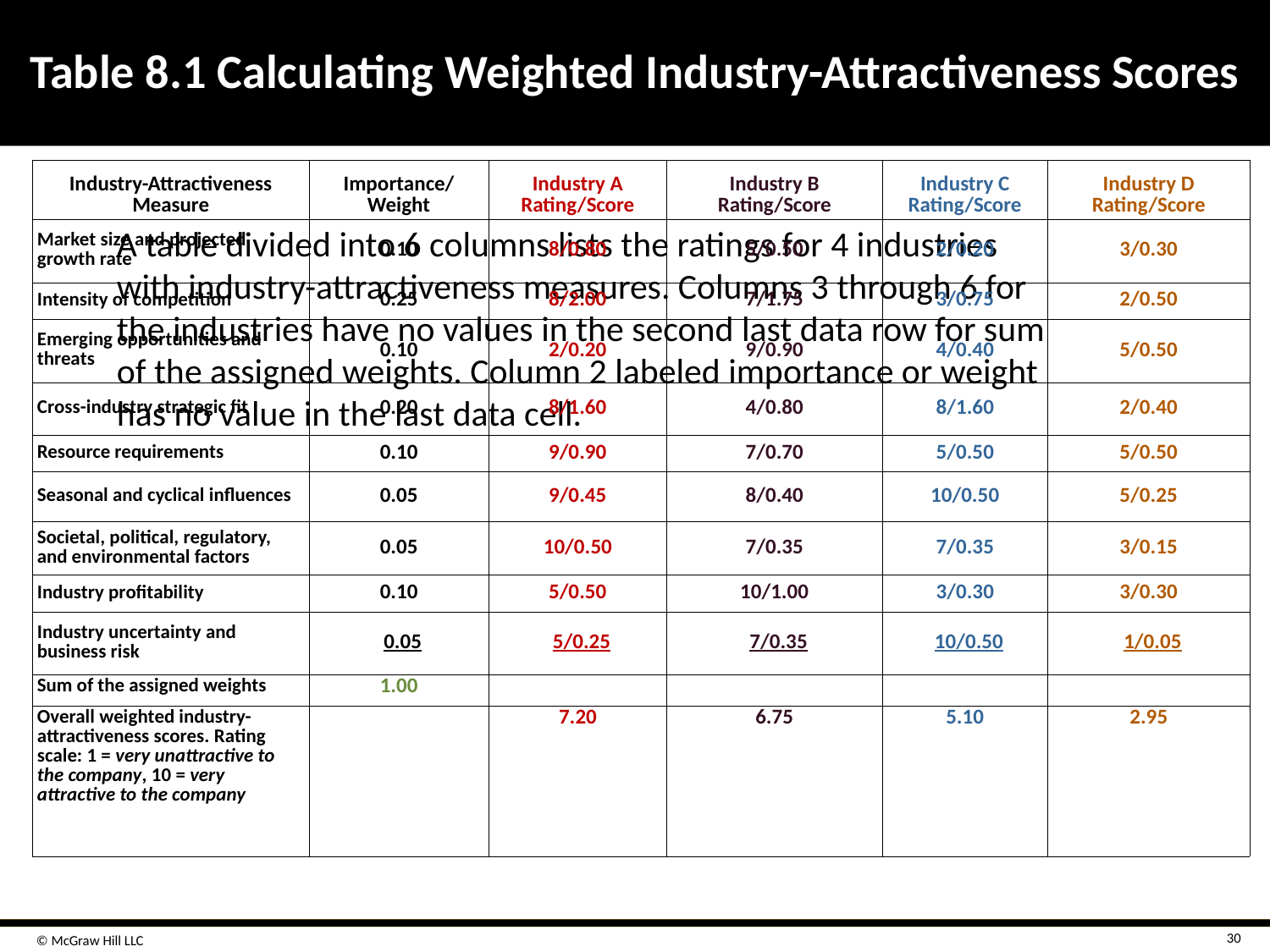

# Table 8.1 Calculating Weighted Industry-Attractiveness Scores
| Industry-Attractiveness Measure | Importance/ Weight | Industry A Rating/Score | Industry B Rating/Score | Industry C Rating/Score | Industry D Rating/Score |
| --- | --- | --- | --- | --- | --- |
| Market size and projected growth rate | 0.10 | 8/0.80 | 5/0.50 | 2/0.20 | 3/0.30 |
| Intensity of competition | 0.25 | 8/2.00 | 7/1.75 | 3/0.75 | 2/0.50 |
| Emerging opportunities and threats | 0.10 | 2/0.20 | 9/0.90 | 4/0.40 | 5/0.50 |
| Cross-industry strategic fit | 0.20 | 8/1.60 | 4/0.80 | 8/1.60 | 2/0.40 |
| Resource requirements | 0.10 | 9/0.90 | 7/0.70 | 5/0.50 | 5/0.50 |
| Seasonal and cyclical influences | 0.05 | 9/0.45 | 8/0.40 | 10/0.50 | 5/0.25 |
| Societal, political, regulatory, and environmental factors | 0.05 | 10/0.50 | 7/0.35 | 7/0.35 | 3/0.15 |
| Industry profitability | 0.10 | 5/0.50 | 10/1.00 | 3/0.30 | 3/0.30 |
| Industry uncertainty and business risk | Underlined 0.05 | Underlined 5/0.25 | Underlined 7/0.35 | Underlined 10/0.50 | Underlined 1/0.05 |
| Sum of the assigned weights | 1.00 |  |  |  |  |
| Overall weighted industry-attractiveness scores. Rating scale: 1 = very unattractive to the company, 10 = very attractive to the company |  | 7.20 | 6.75 | 5.10 | 2.95 |
A table divided into 6 columns lists the ratings for 4 industries with industry-attractiveness measures. Columns 3 through 6 for the industries have no values in the second last data row for sum of the assigned weights. Column 2 labeled importance or weight has no value in the last data cell.

30